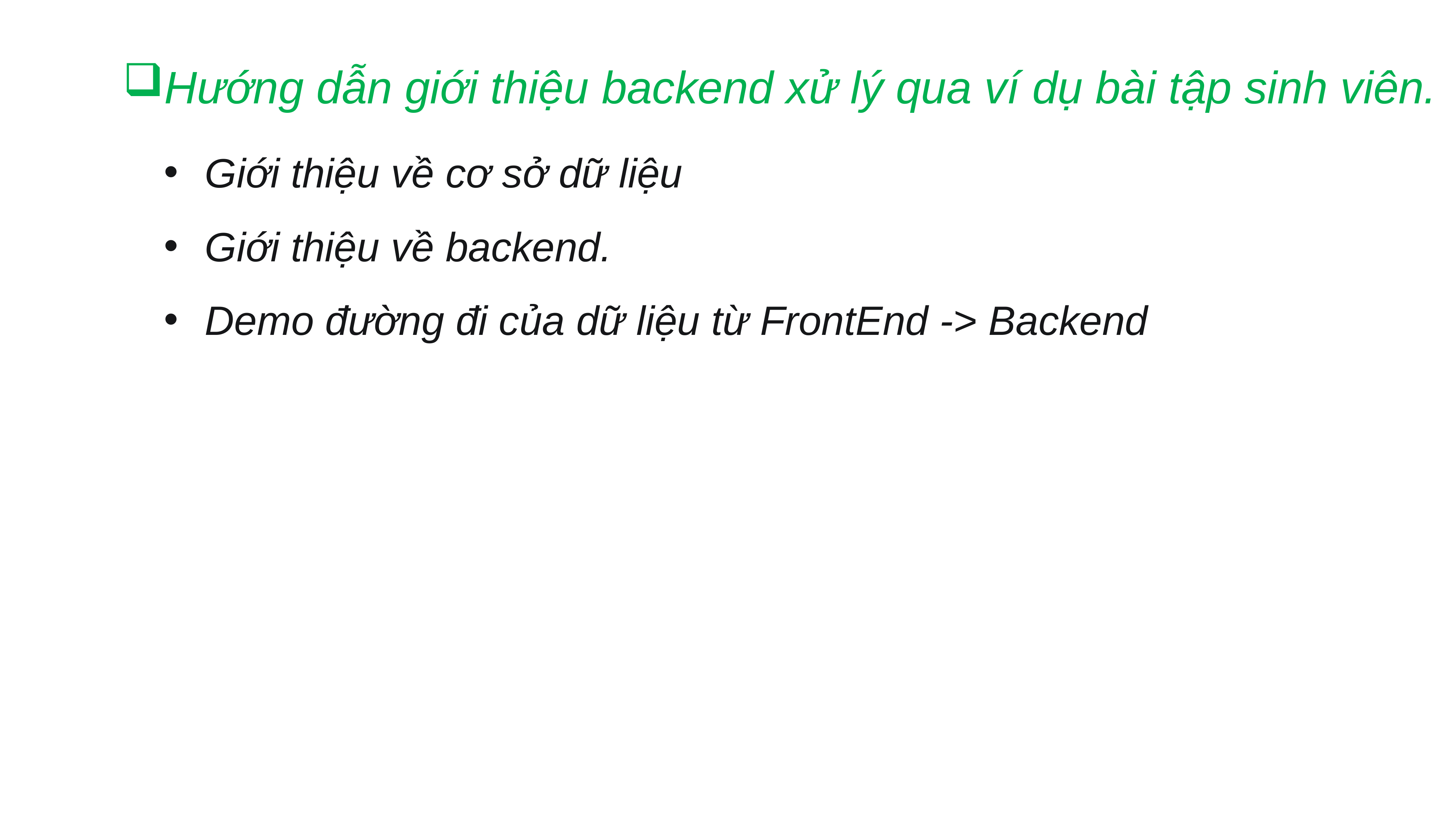

Hướng dẫn giới thiệu backend xử lý qua ví dụ bài tập sinh viên.
Giới thiệu về cơ sở dữ liệu
Giới thiệu về backend.
Demo đường đi của dữ liệu từ FrontEnd -> Backend